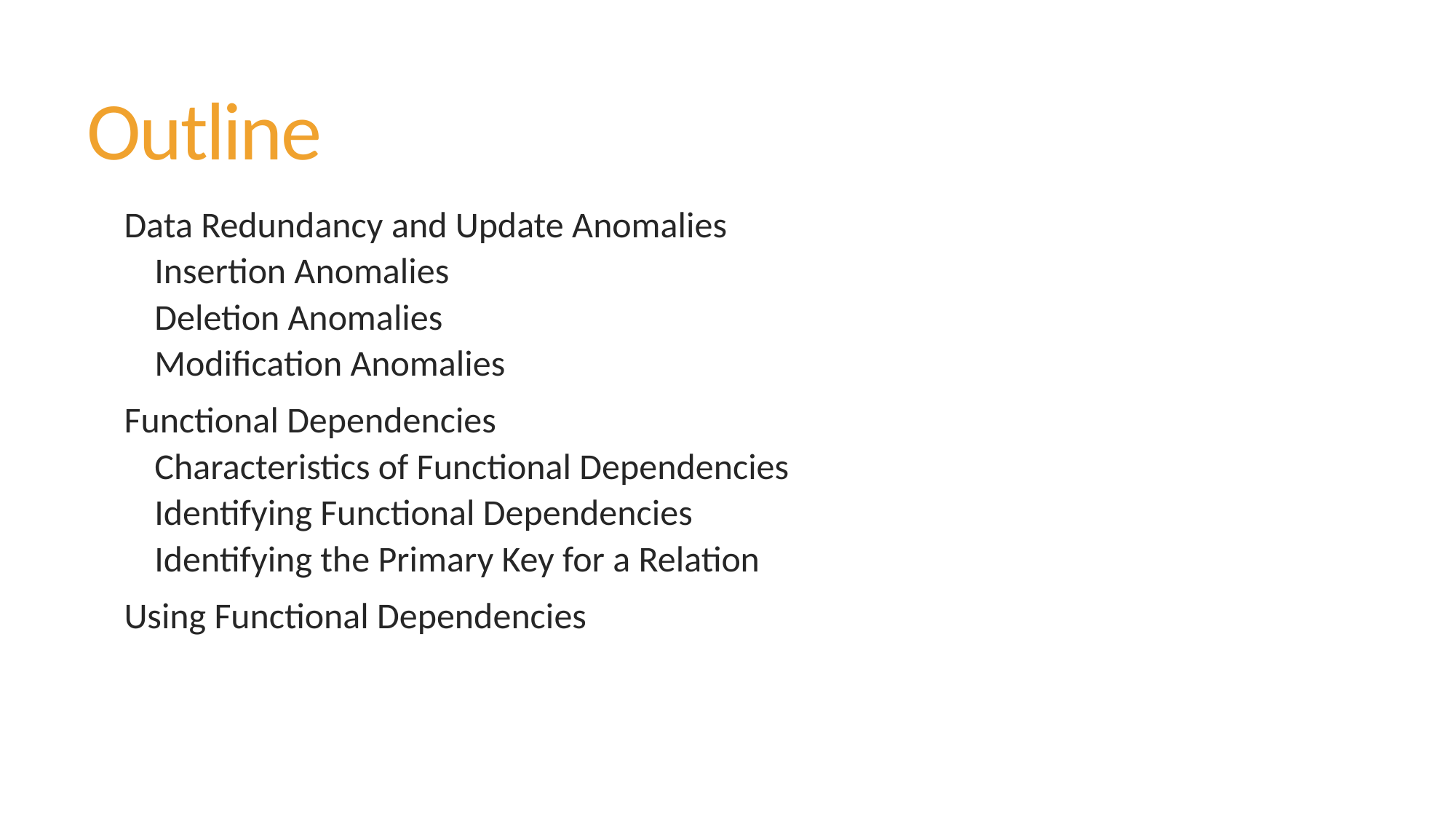

# Outline
Data Redundancy and Update Anomalies
Insertion Anomalies
Deletion Anomalies
Modification Anomalies
Functional Dependencies
Characteristics of Functional Dependencies
Identifying Functional Dependencies
Identifying the Primary Key for a Relation
Using Functional Dependencies